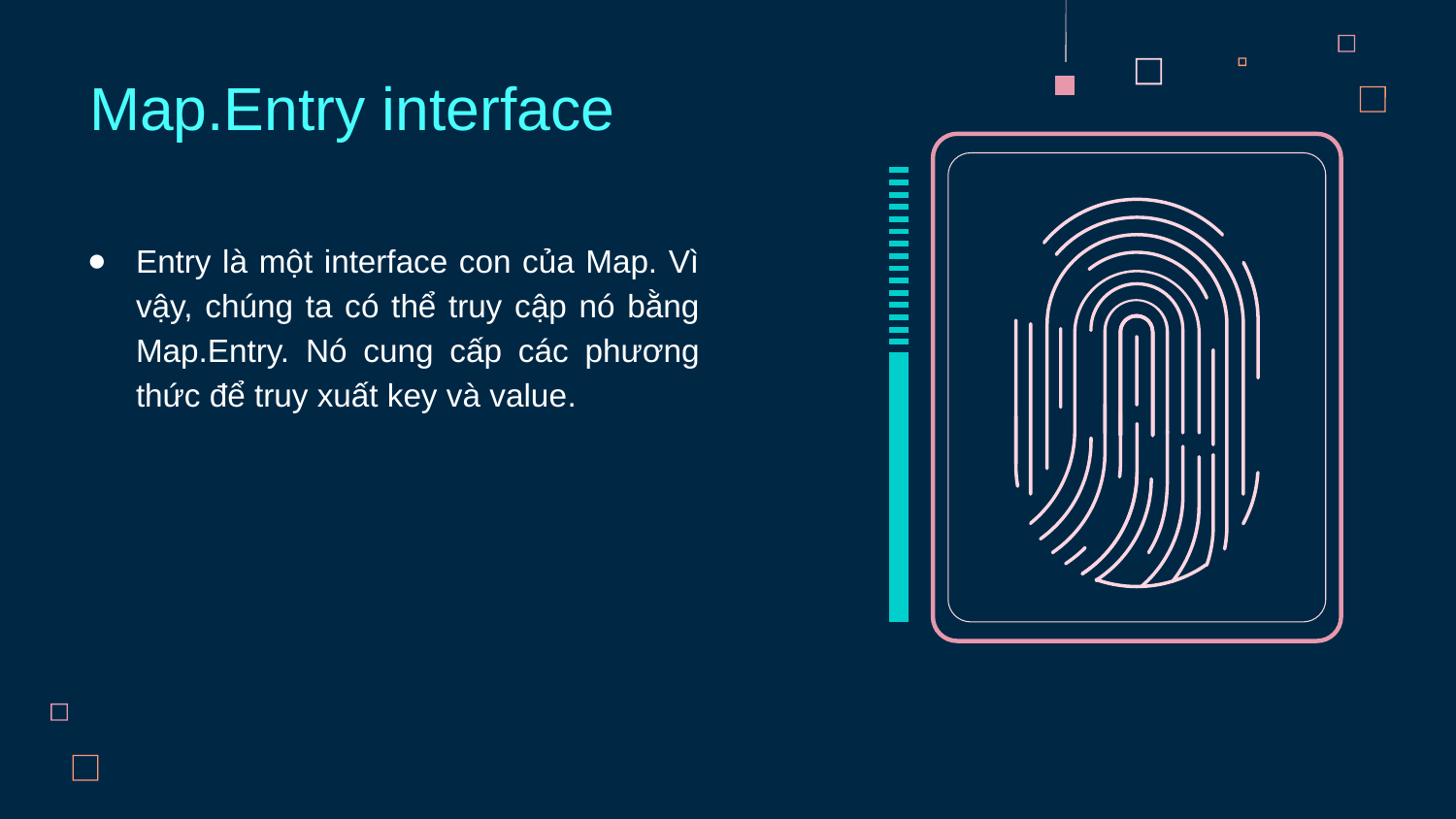

# Map.Entry interface

Entry là một interface con của Map. Vì vậy, chúng ta có thể truy cập nó bằng Map.Entry. Nó cung cấp các phương thức để truy xuất key và value.